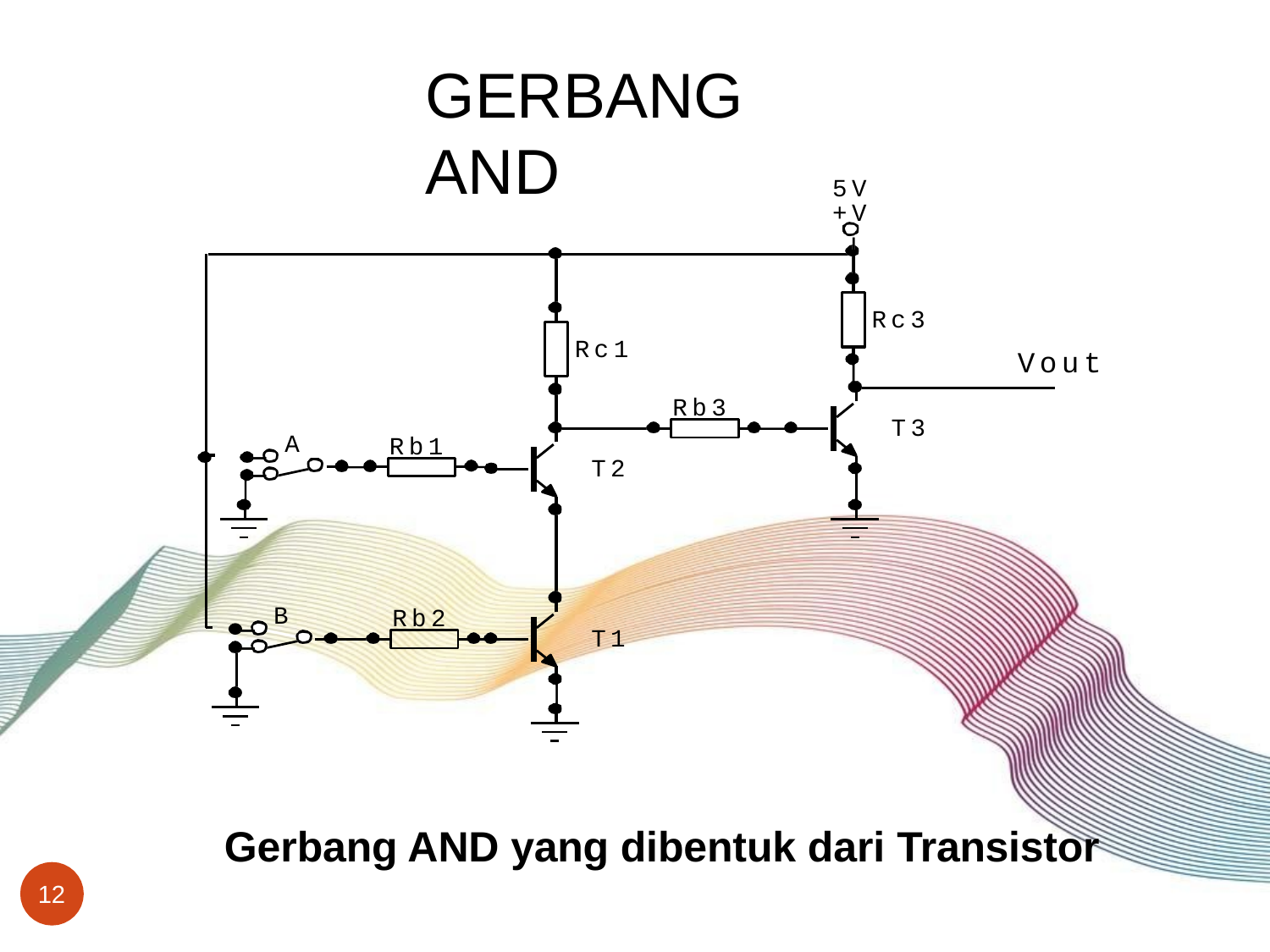

# GERBANG	AND
5V
+V

Rc3

Rc1
Vout

Rb3

T3

 		A
Rb1

T2

 		B
Rb2

T1

Gerbang AND yang dibentuk dari Transistor

12